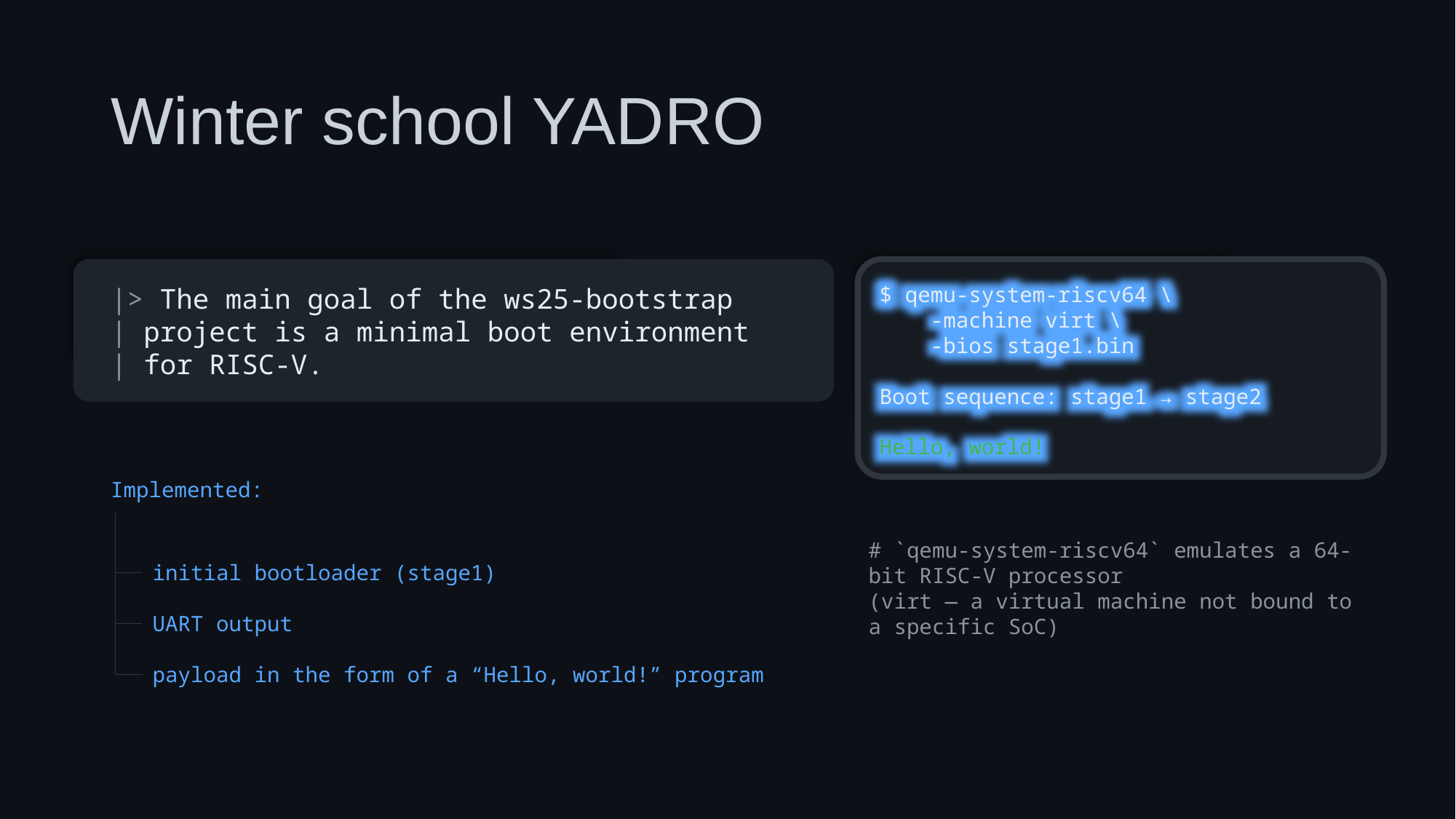

# Winter school YADRO

|> The main goal of the ws25-bootstrap
| project is a minimal boot environment
| for RISC-V.
$ qemu-system-riscv64 \
    -machine virt \
    -bios stage1.bin

Boot sequence: stage1 → stage2

Hello, world!
Implemented:
# `qemu-system-riscv64` emulates a 64-bit RISC-V processor
(virt — a virtual machine not bound to a specific SoC)
initial bootloader (stage1)

UART output

payload in the form of a “Hello, world!” program